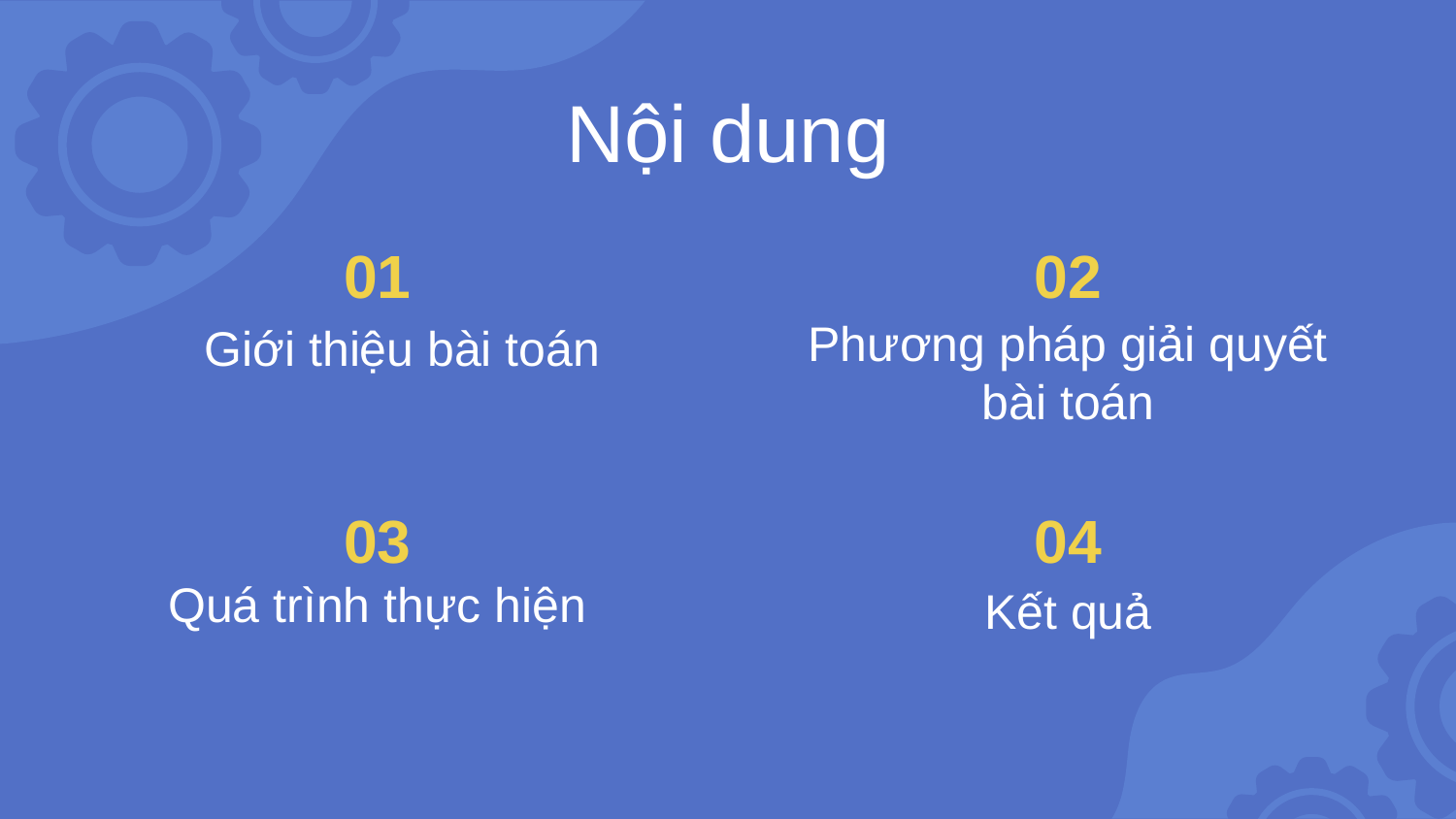

Nội dung
02
01
# Giới thiệu bài toán
Phương pháp giải quyết bài toán
03
04
Quá trình thực hiện
Kết quả